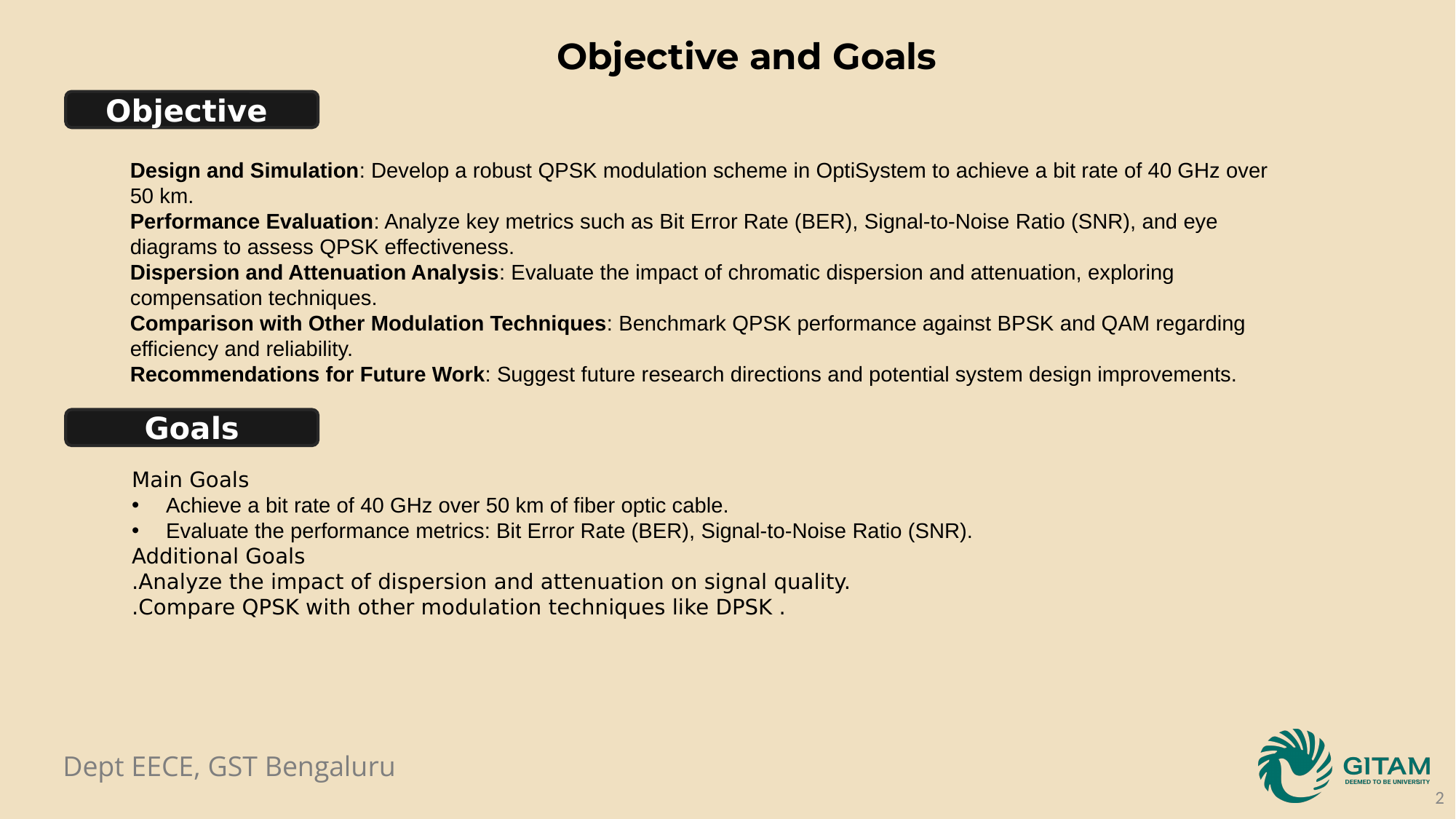

Objective and Goals
Objective
Design and Simulation: Develop a robust QPSK modulation scheme in OptiSystem to achieve a bit rate of 40 GHz over 50 km.
Performance Evaluation: Analyze key metrics such as Bit Error Rate (BER), Signal-to-Noise Ratio (SNR), and eye diagrams to assess QPSK effectiveness.
Dispersion and Attenuation Analysis: Evaluate the impact of chromatic dispersion and attenuation, exploring compensation techniques.
Comparison with Other Modulation Techniques: Benchmark QPSK performance against BPSK and QAM regarding efficiency and reliability.
Recommendations for Future Work: Suggest future research directions and potential system design improvements.

Goals
Main Goals
Achieve a bit rate of 40 GHz over 50 km of fiber optic cable.
Evaluate the performance metrics: Bit Error Rate (BER), Signal-to-Noise Ratio (SNR).
Additional Goals
.Analyze the impact of dispersion and attenuation on signal quality.
.Compare QPSK with other modulation techniques like DPSK .

2